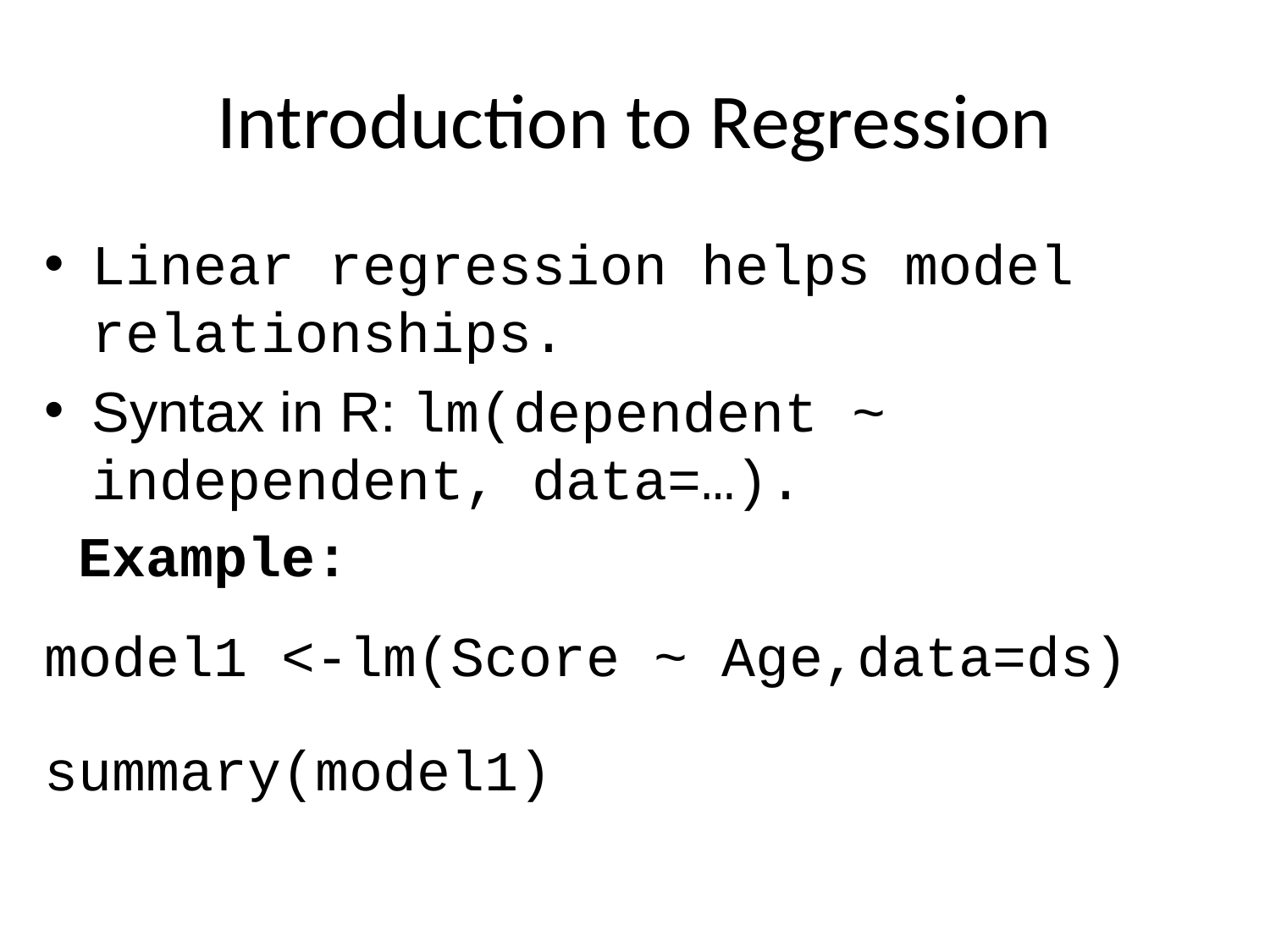

# Introduction to Regression
Linear regression helps model relationships.
Syntax in R: lm(dependent ~ independent, data=…).
 Example:
model1 <-lm(Score ~ Age,data=ds)
summary(model1)